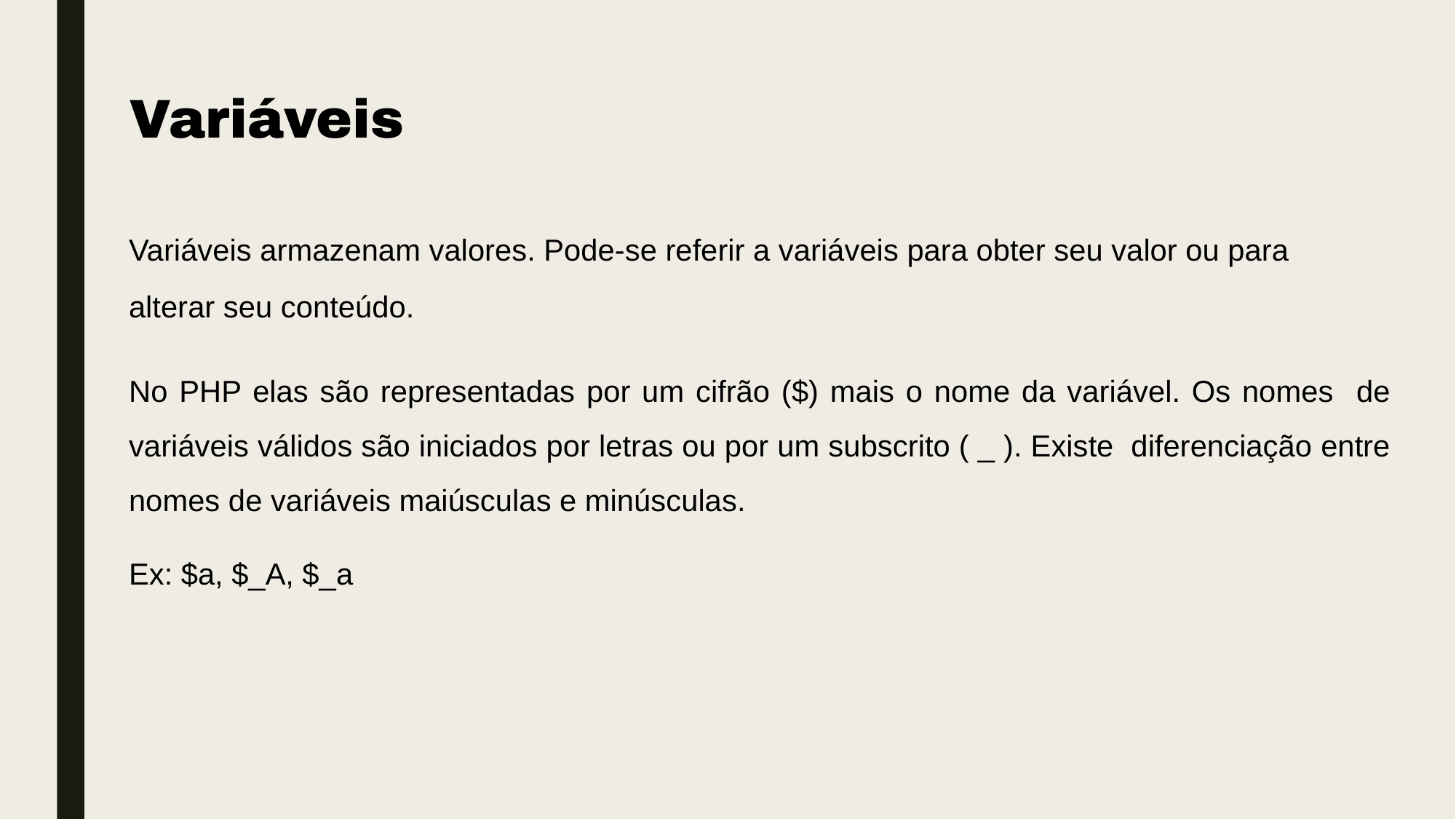

# Variáveis
Variáveis armazenam valores. Pode-se referir a variáveis para obter seu valor ou para
alterar seu conteúdo.
No PHP elas são representadas por um cifrão ($) mais o nome da variável. Os nomes  de variáveis válidos são iniciados por letras ou por um subscrito ( _ ). Existe  diferenciação entre nomes de variáveis maiúsculas e minúsculas.

Ex: $a, $_A, $_a